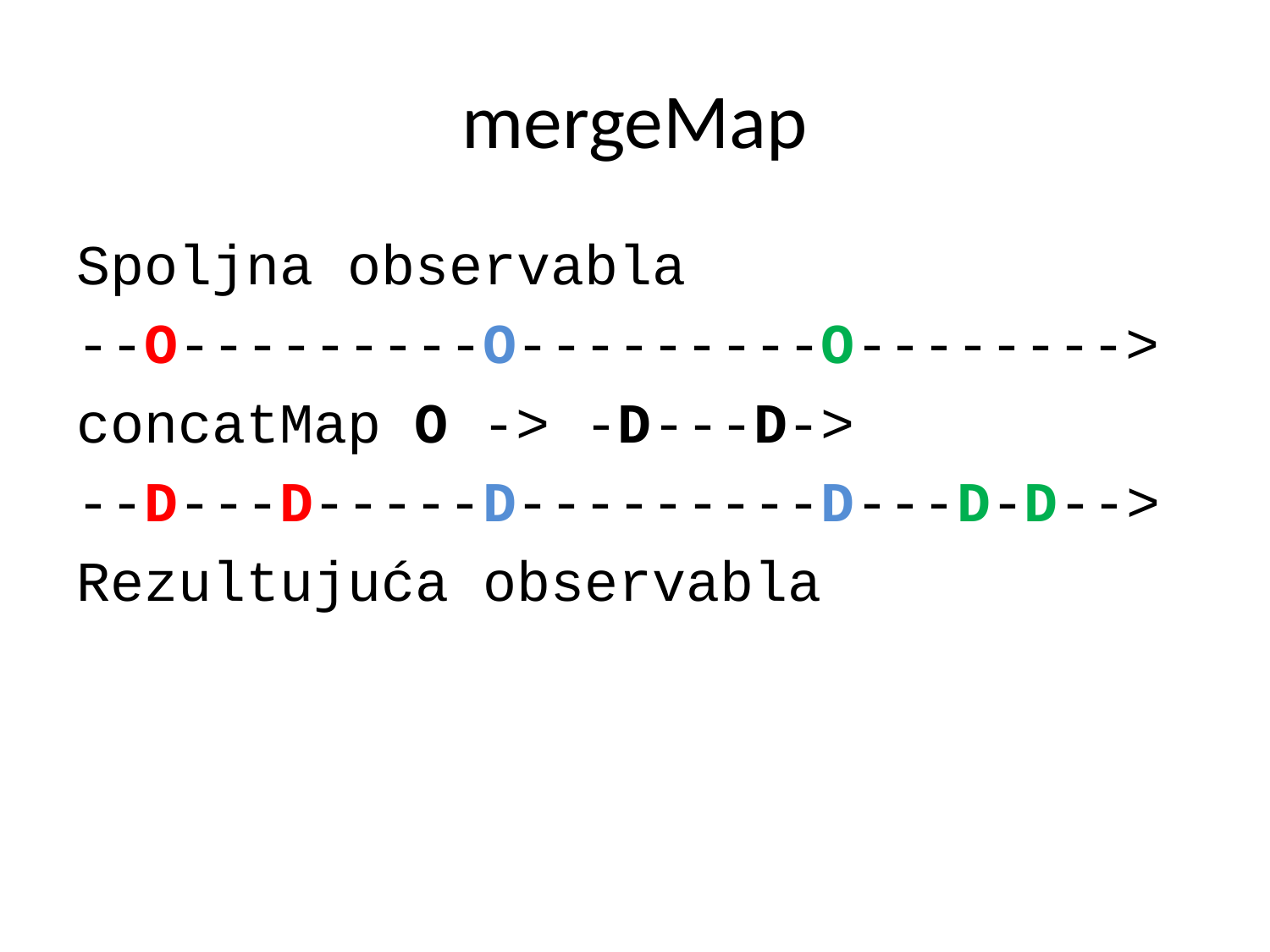

# mergeMap
Spoljna observabla
--O---------O---------O-------->
concatMap O -> -D---D->
--D---D-----D---------D---D-D-->
Rezultujuća observabla